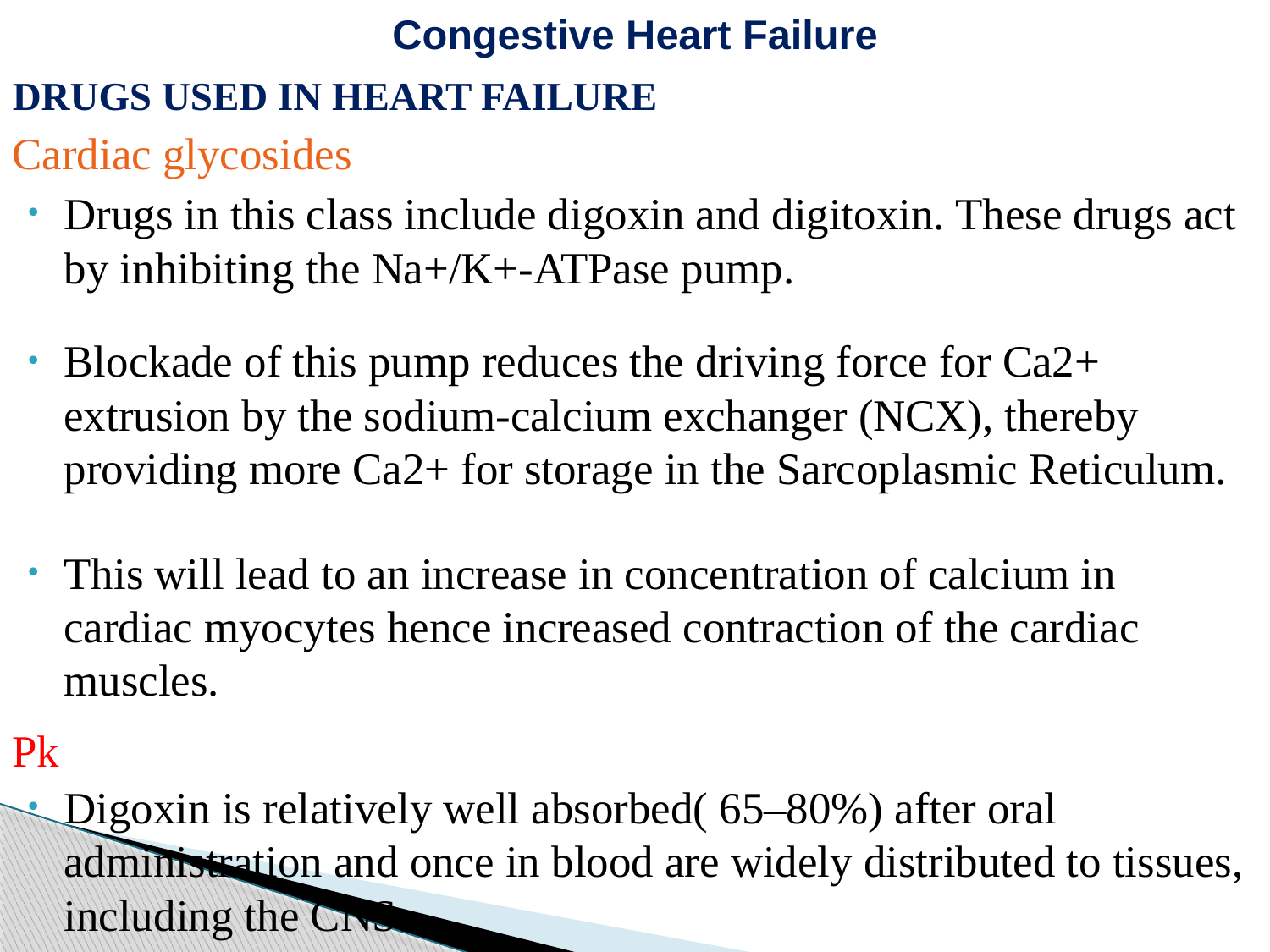

# Congestive Heart Failure
DRUGS USED IN HEART FAILURE
Cardiac glycosides
Drugs in this class include digoxin and digitoxin. These drugs act by inhibiting the Na+/K+-ATPase pump.

Blockade of this pump reduces the driving force for Ca2+ extrusion by the sodium-calcium exchanger (NCX), thereby providing more Ca2+ for storage in the Sarcoplasmic Reticulum.

This will lead to an increase in concentration of calcium in cardiac myocytes hence increased contraction of the cardiac muscles.

Pk
Digoxin is relatively well absorbed( 65–80%) after oral administration and once in blood are widely distributed to tissues, including the CNS.